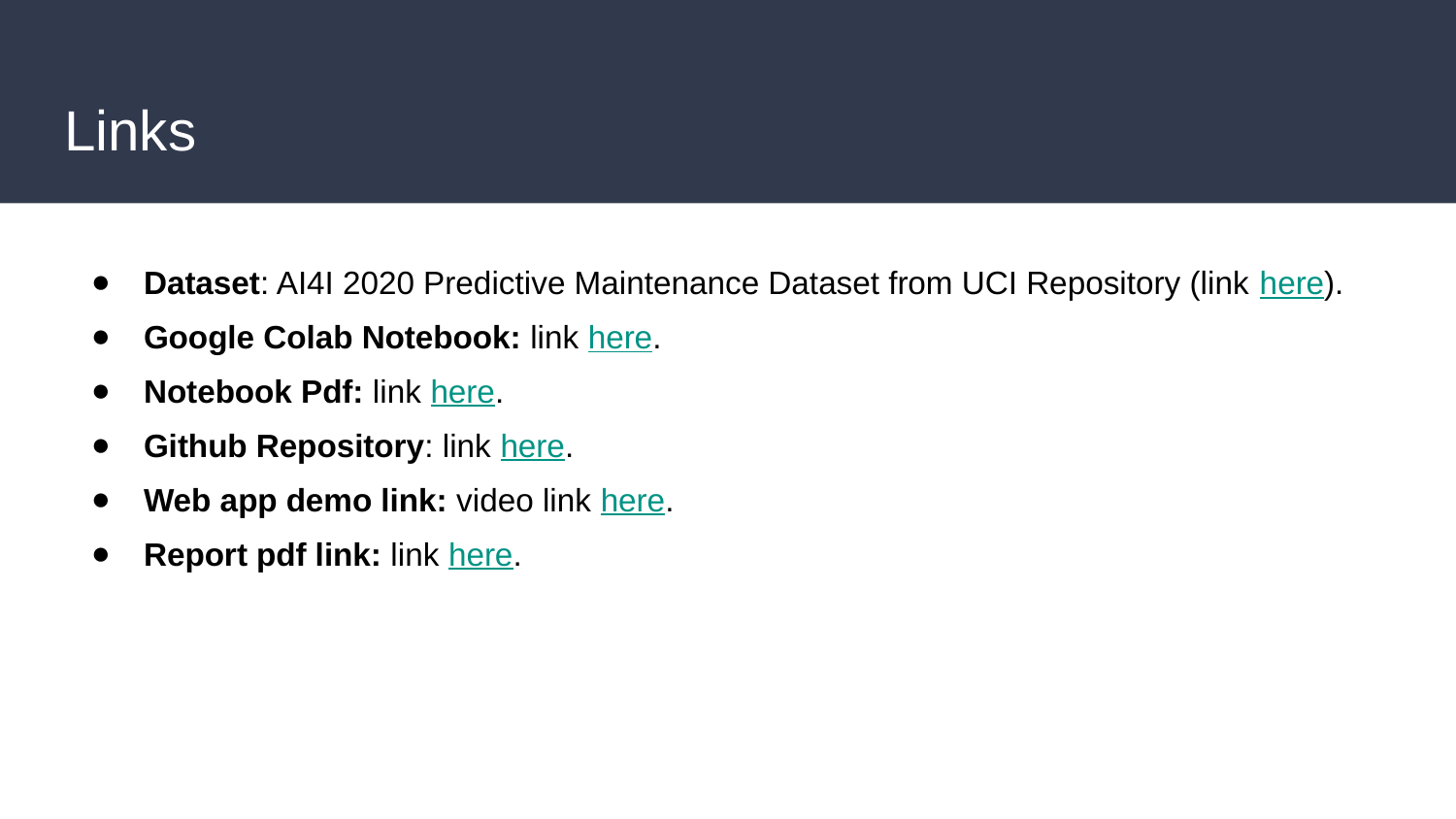

# Links
Dataset: AI4I 2020 Predictive Maintenance Dataset from UCI Repository (link here).
Google Colab Notebook: link here.
Notebook Pdf: link here.
Github Repository: link here.
Web app demo link: video link here.
Report pdf link: link here.